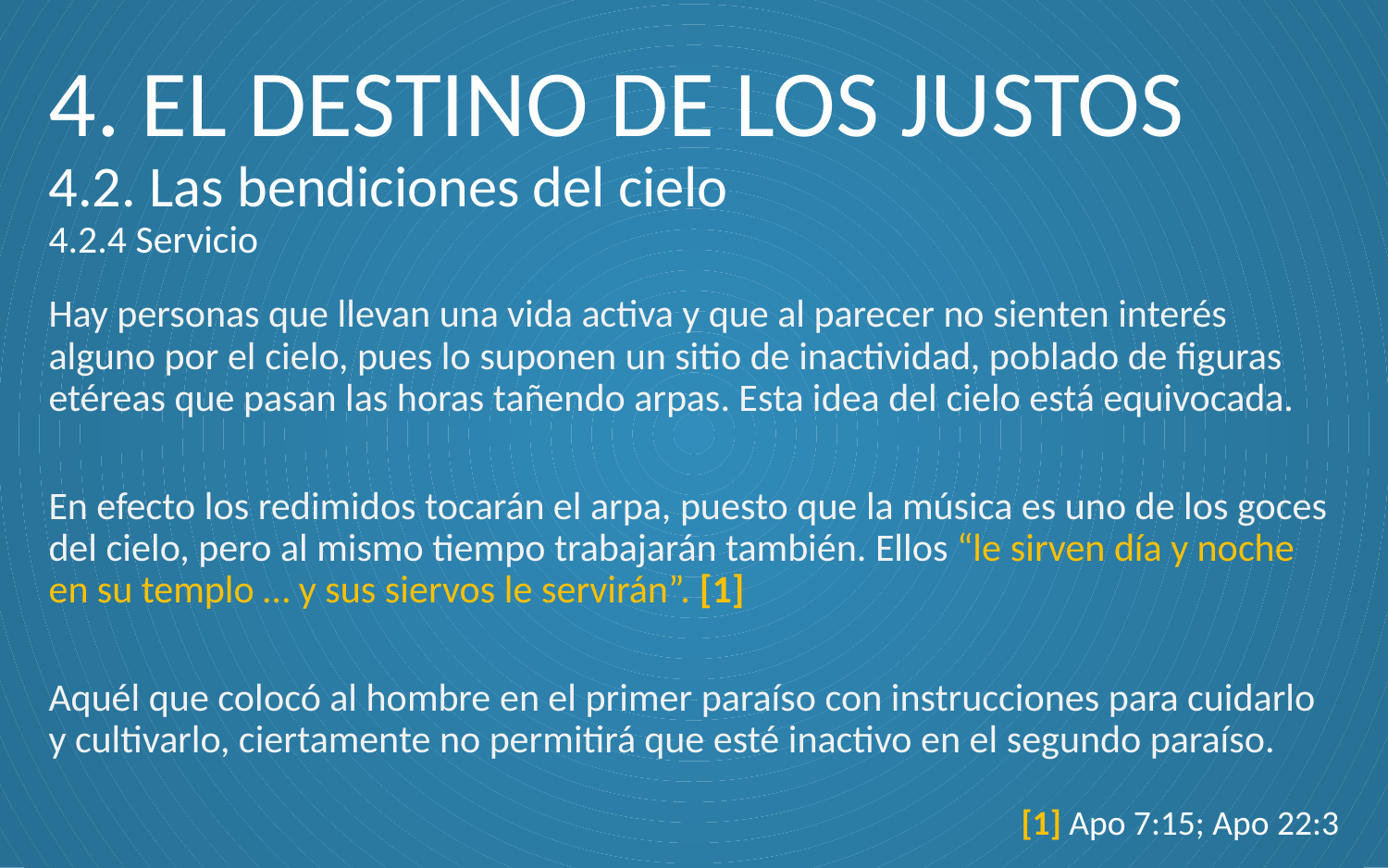

# 4. EL DESTINO DE LOS JUSTOS 4.2. Las bendiciones del cielo 4.2.4 Servicio
Hay personas que llevan una vida activa y que al parecer no sienten interés alguno por el cielo, pues lo suponen un sitio de inactividad, poblado de figuras etéreas que pasan las horas tañendo arpas. Esta idea del cielo está equivocada.

En efecto los redimidos tocarán el arpa, puesto que la música es uno de los goces del cielo, pero al mismo tiempo trabajarán también. Ellos “le sirven día y noche en su templo … y sus siervos le servirán”. [1]

Aquél que colocó al hombre en el primer paraíso con instrucciones para cuidarlo y cultivarlo, ciertamente no permitirá que esté inactivo en el segundo paraíso.
[1] Apo 7:15; Apo 22:3